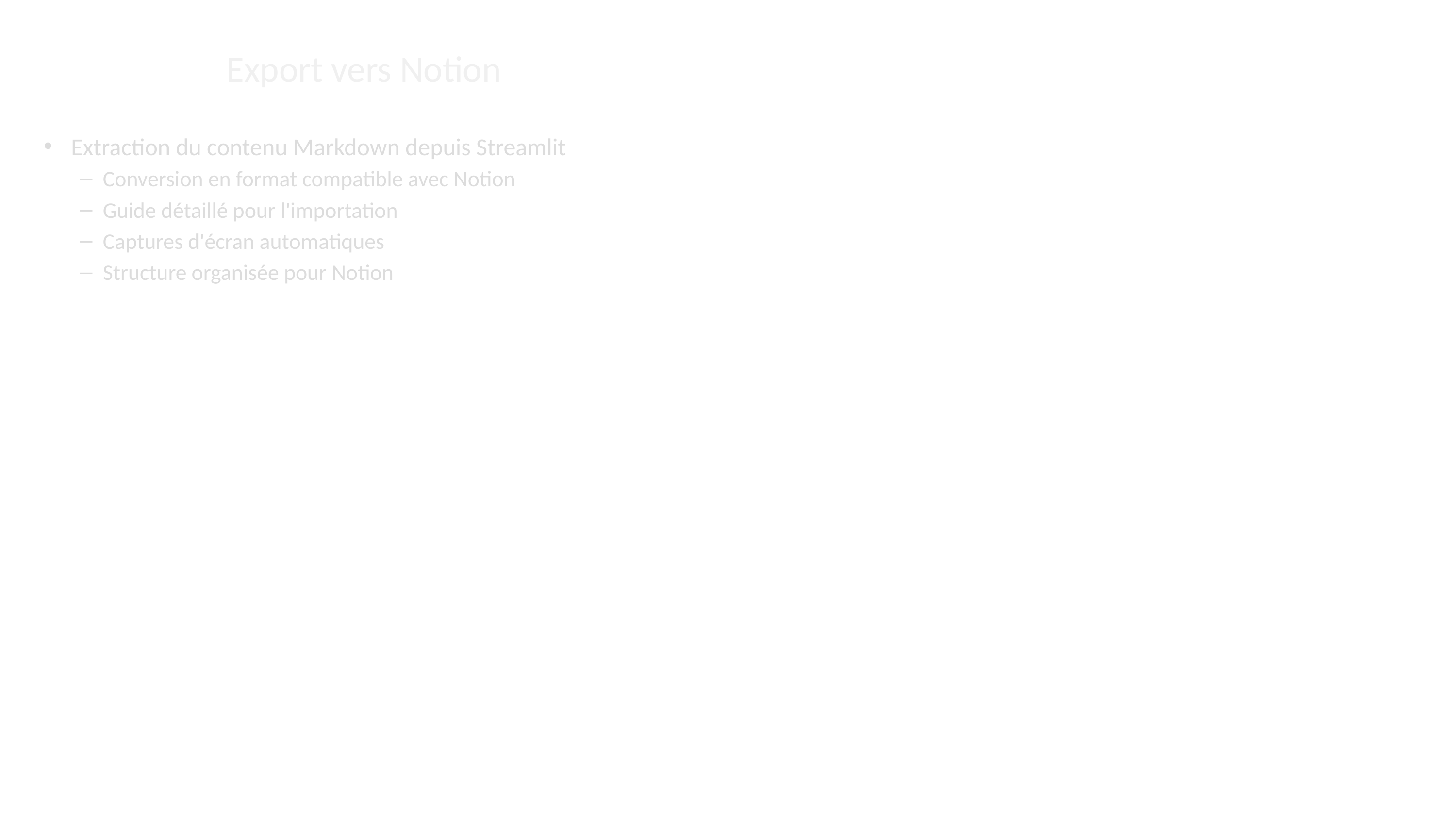

# Export vers Notion
Extraction du contenu Markdown depuis Streamlit
Conversion en format compatible avec Notion
Guide détaillé pour l'importation
Captures d'écran automatiques
Structure organisée pour Notion